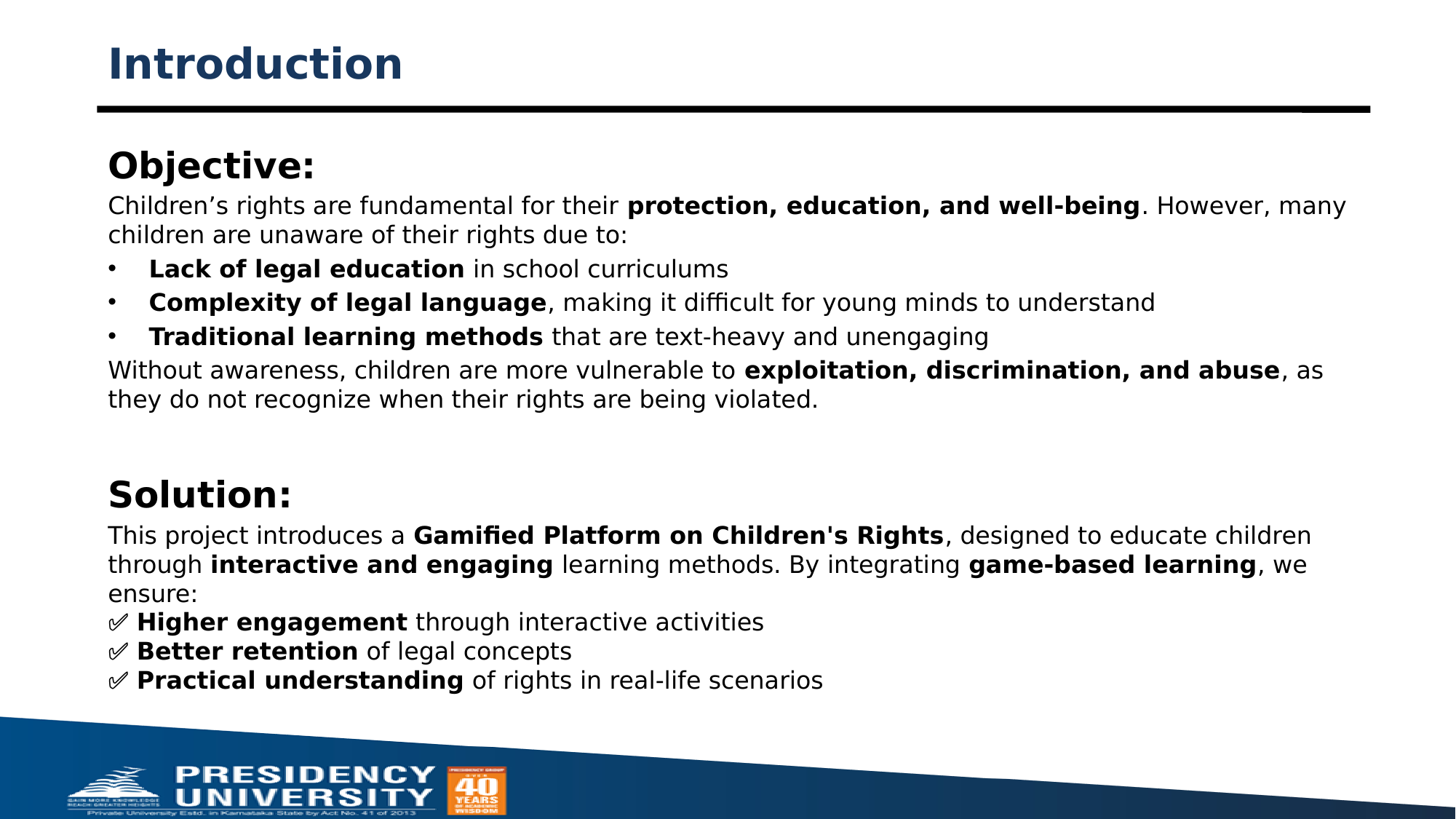

# Introduction
Objective:
Children’s rights are fundamental for their protection, education, and well-being. However, many children are unaware of their rights due to:
Lack of legal education in school curriculums
Complexity of legal language, making it difficult for young minds to understand
Traditional learning methods that are text-heavy and unengaging
Without awareness, children are more vulnerable to exploitation, discrimination, and abuse, as they do not recognize when their rights are being violated.

Solution:
This project introduces a Gamified Platform on Children's Rights, designed to educate children through interactive and engaging learning methods. By integrating game-based learning, we ensure:
✅ Higher engagement through interactive activities
✅ Better retention of legal concepts
✅ Practical understanding of rights in real-life scenarios